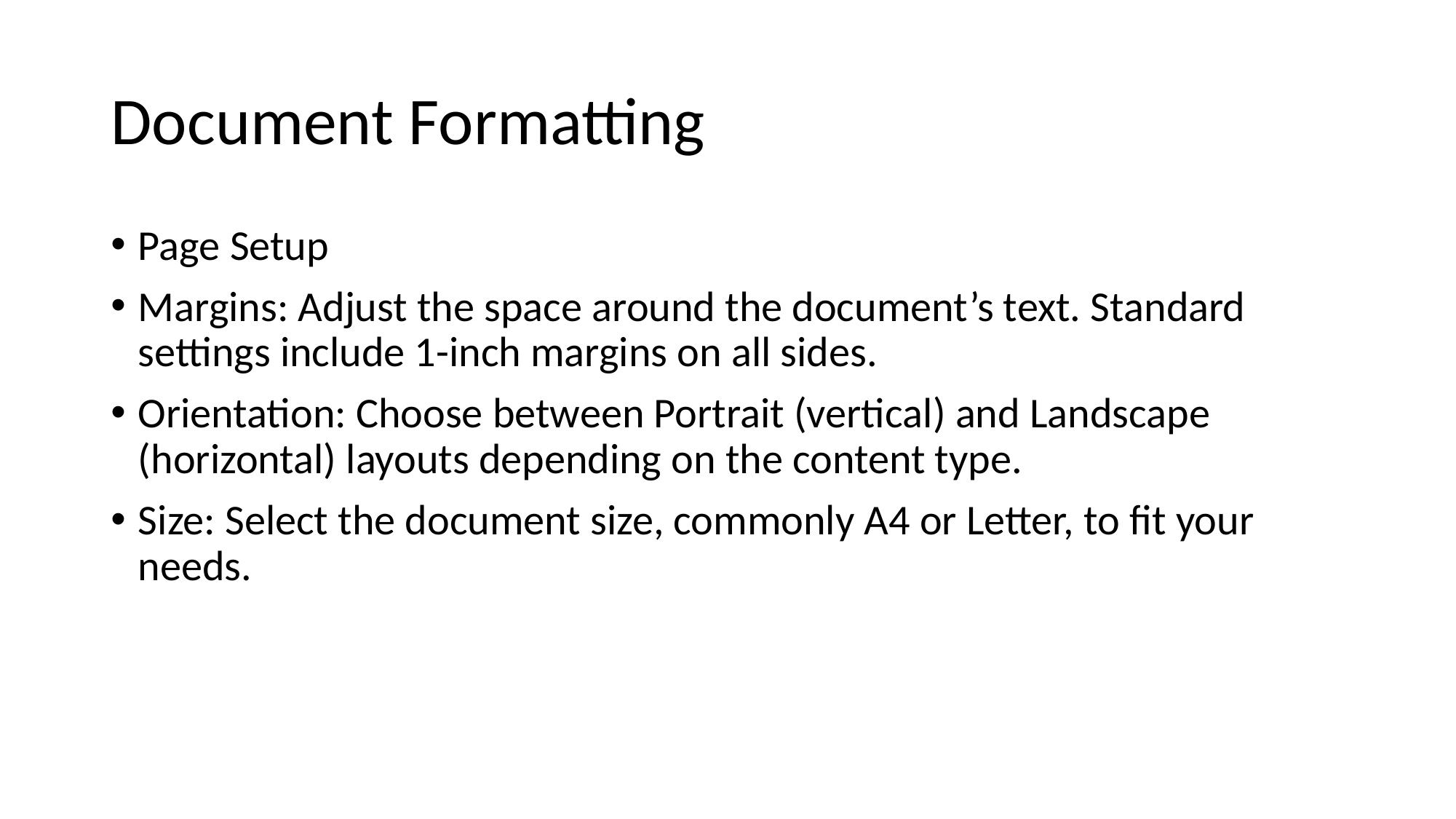

# Document Formatting
Page Setup
Margins: Adjust the space around the document’s text. Standard settings include 1-inch margins on all sides.
Orientation: Choose between Portrait (vertical) and Landscape (horizontal) layouts depending on the content type.
Size: Select the document size, commonly A4 or Letter, to fit your needs.